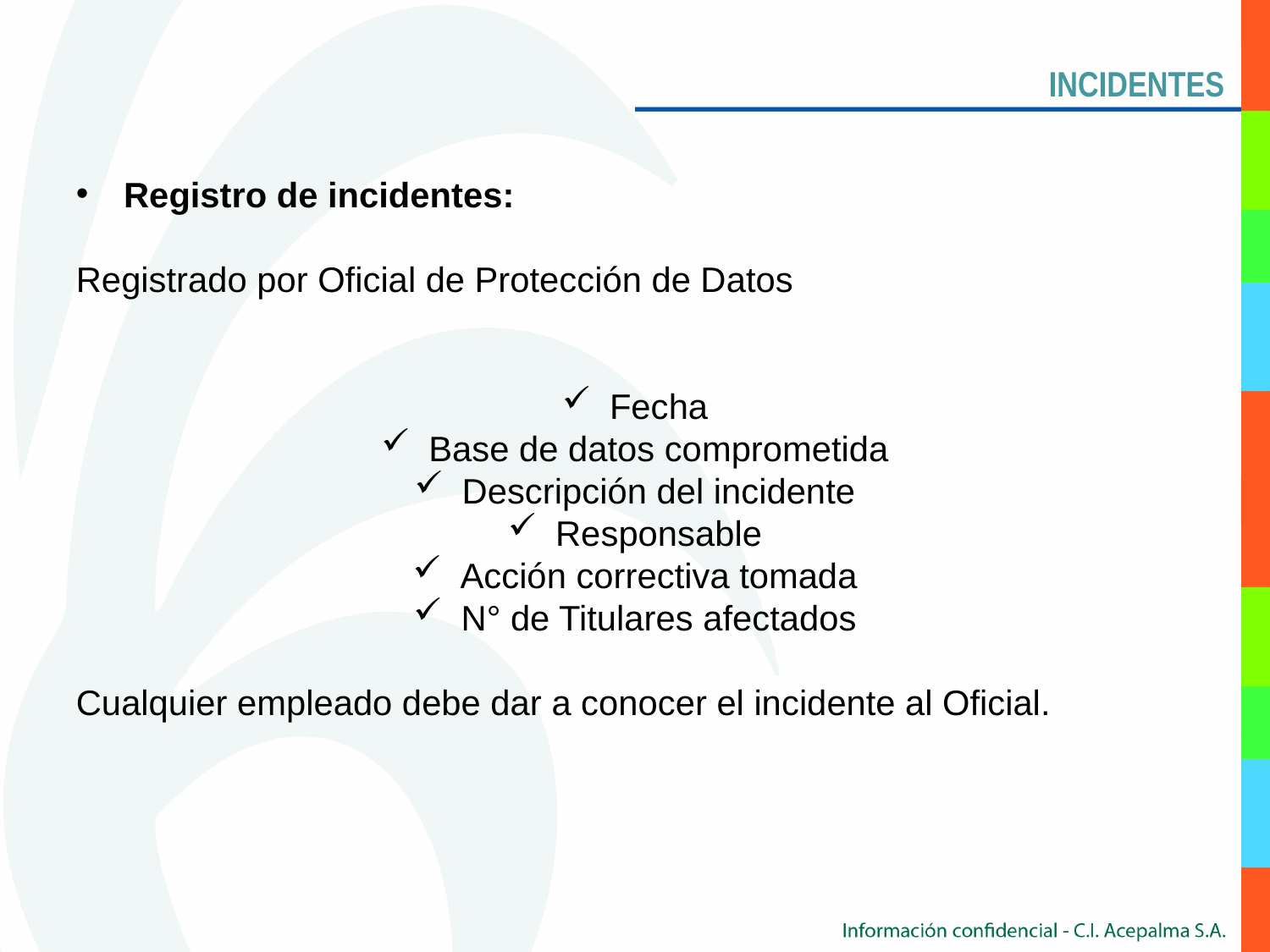

INCIDENTES
Registro de incidentes:

Registrado por Oficial de Protección de Datos

Fecha
Base de datos comprometida
Descripción del incidente
Responsable
Acción correctiva tomada
N° de Titulares afectados

Cualquier empleado debe dar a conocer el incidente al Oficial.